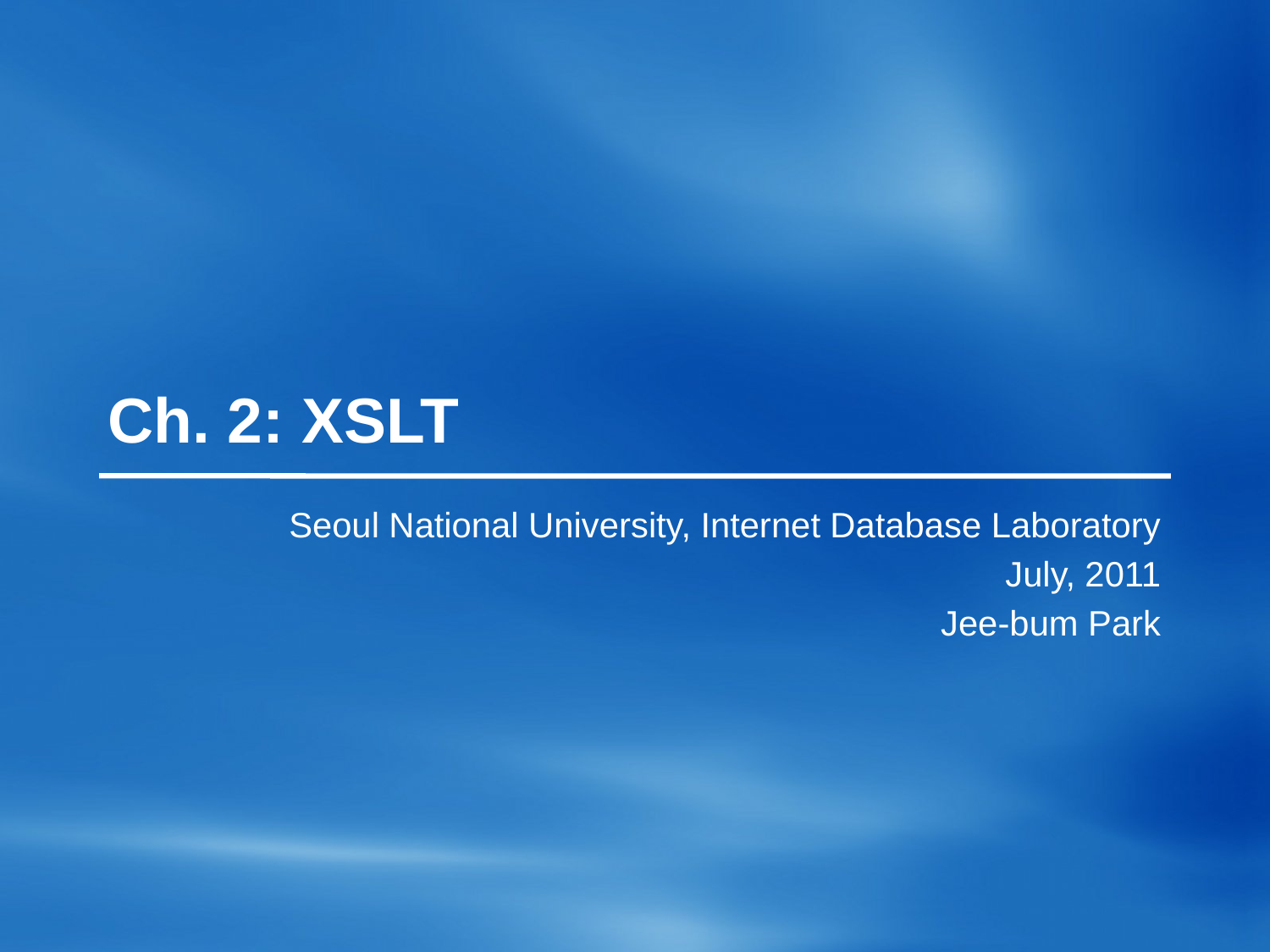

# Ch. 2: XSLT
Seoul National University, Internet Database Laboratory
July, 2011
Jee-bum Park